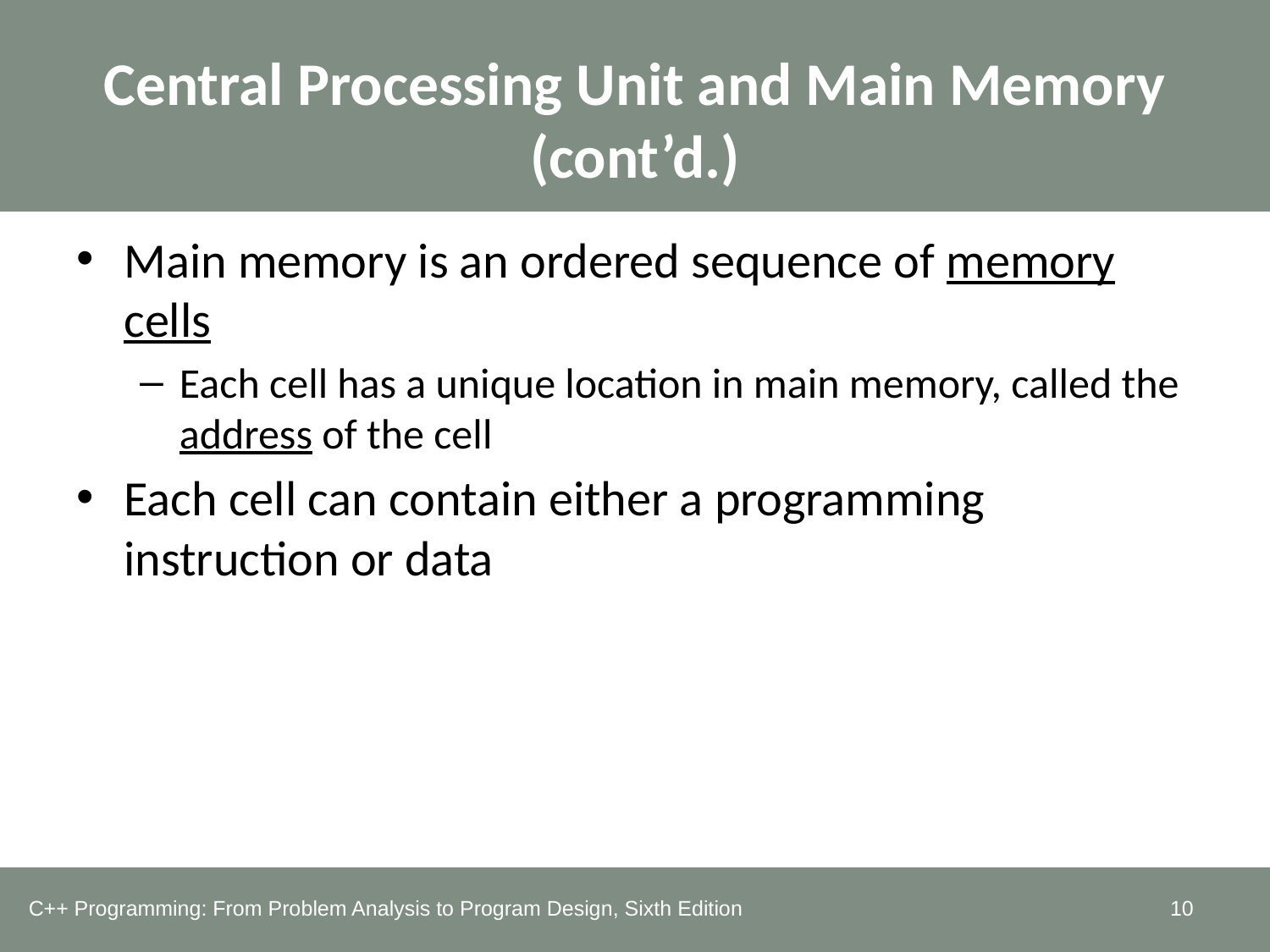

# Central Processing Unit and Main Memory (cont’d.)
Main memory is an ordered sequence of memory cells
Each cell has a unique location in main memory, called the address of the cell
Each cell can contain either a programming instruction or data
C++ Programming: From Problem Analysis to Program Design, Sixth Edition
10